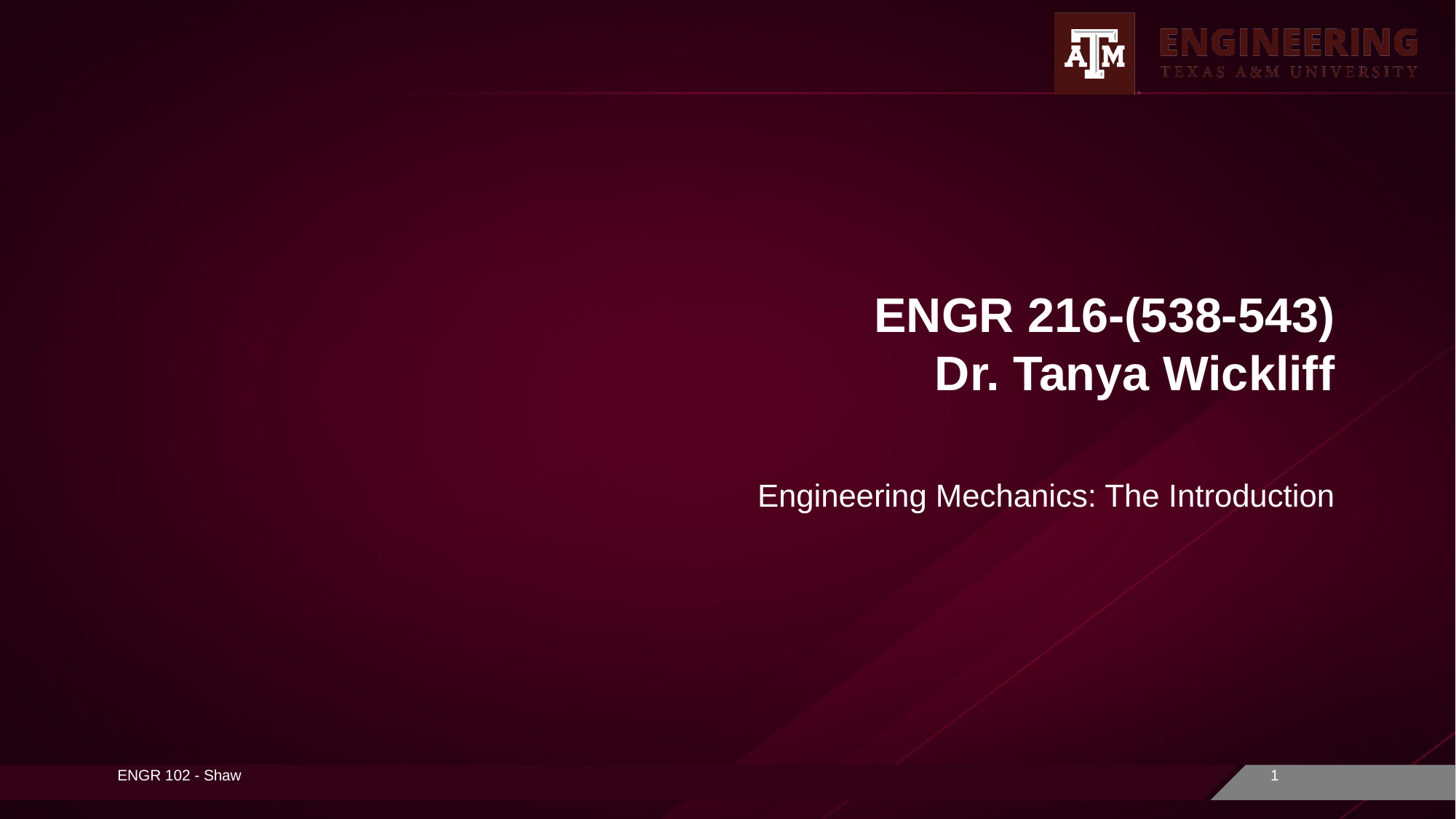

# ENGR 216-(538-543) Dr. Tanya Wickliff
Engineering Mechanics: The Introduction